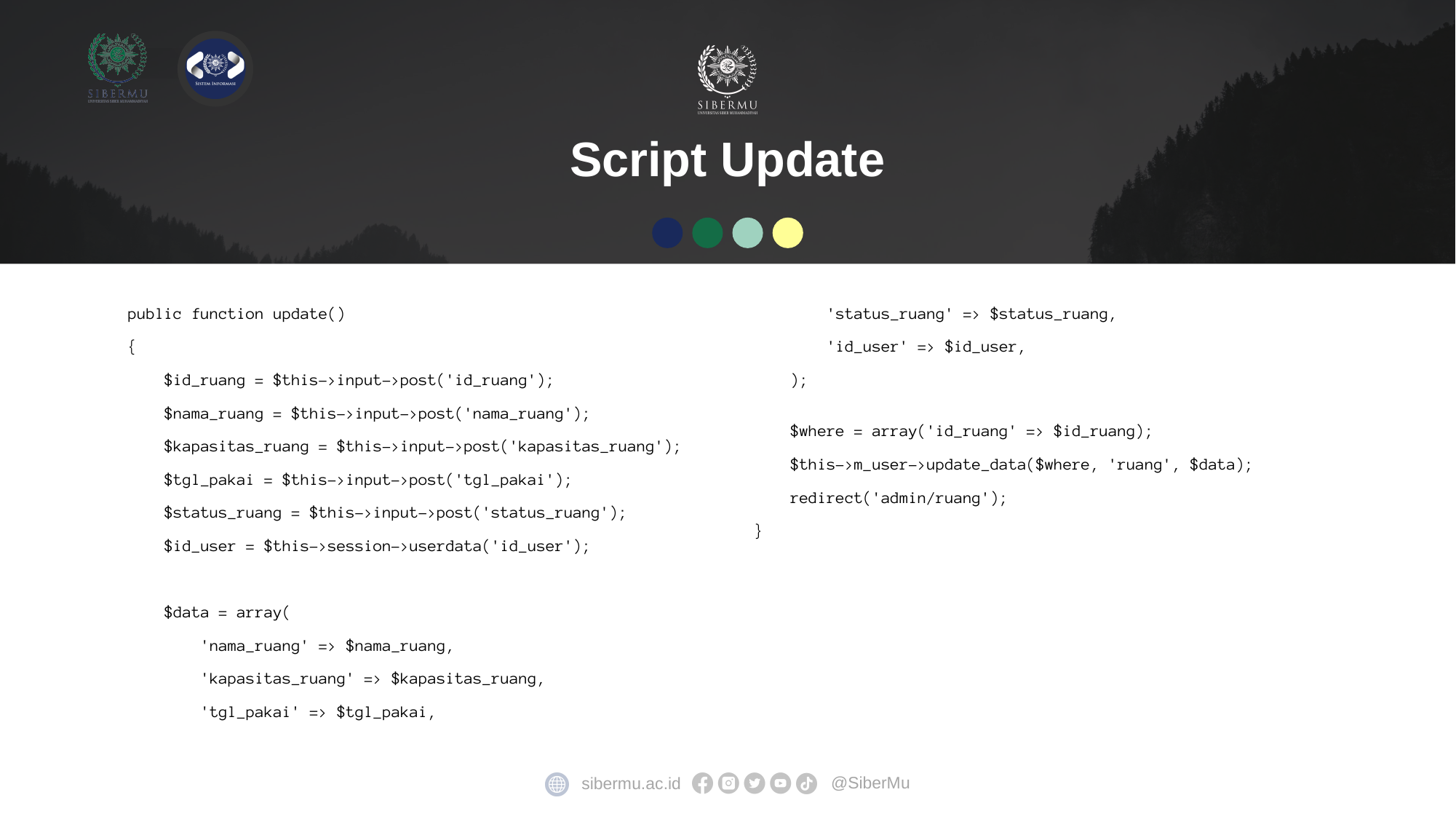

# Script Update
    public function update()
    {
        $id_ruang = $this->input->post('id_ruang');
        $nama_ruang = $this->input->post('nama_ruang');
        $kapasitas_ruang = $this->input->post('kapasitas_ruang');
        $tgl_pakai = $this->input->post('tgl_pakai');
        $status_ruang = $this->input->post('status_ruang');
        $id_user = $this->session->userdata('id_user');

        $data = array(
            'nama_ruang' => $nama_ruang,
            'kapasitas_ruang' => $kapasitas_ruang,
            'tgl_pakai' => $tgl_pakai,
            'status_ruang' => $status_ruang,
            'id_user' => $id_user,
        );
        $where = array('id_ruang' => $id_ruang);
        $this->m_user->update_data($where, 'ruang', $data);
        redirect('admin/ruang');
    }